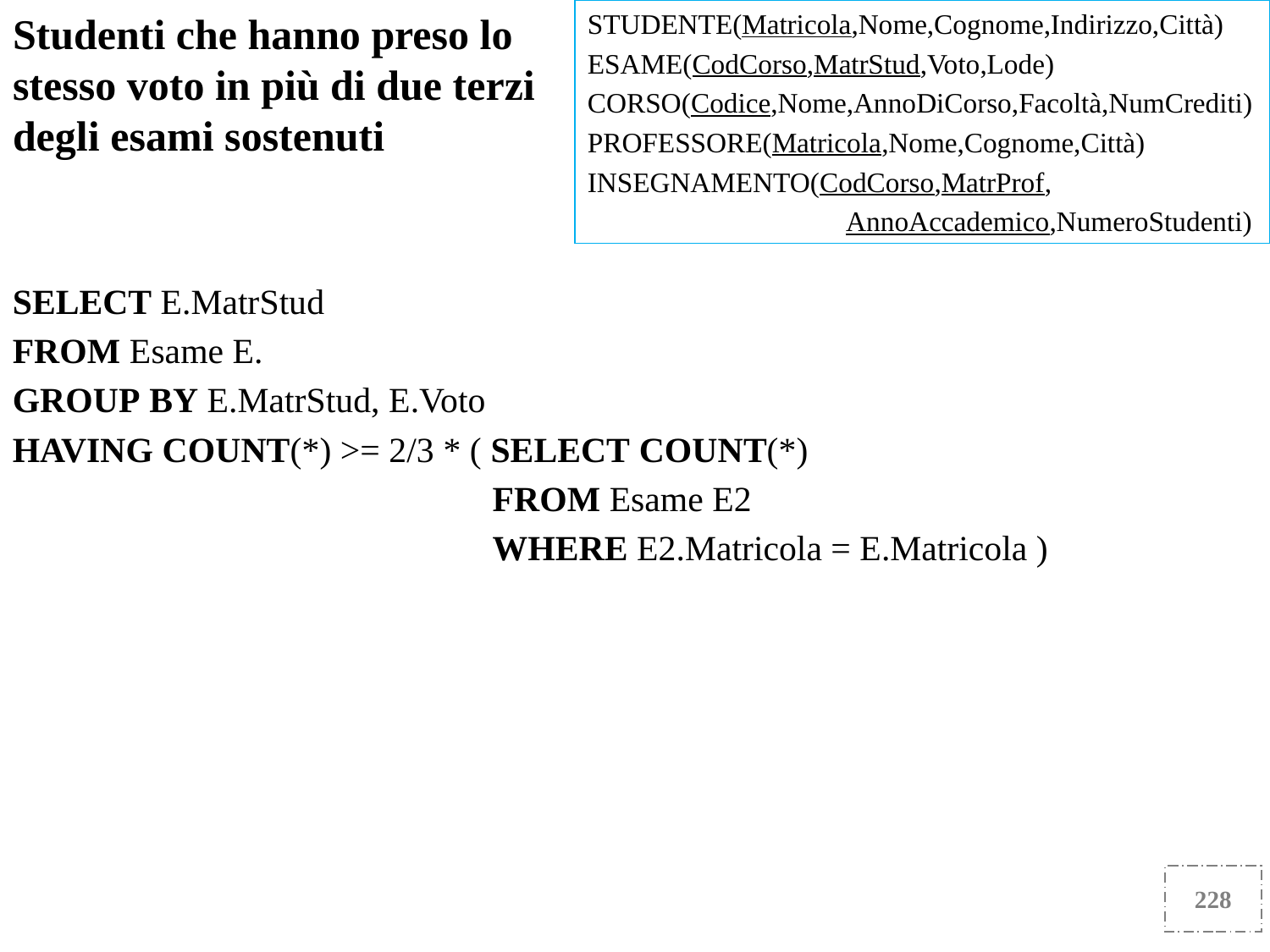

Studenti che hanno preso lo stesso voto in più di due terzi degli esami sostenuti
STUDENTE(Matricola,Nome,Cognome,Indirizzo,Città)
ESAME(CodCorso,MatrStud,Voto,Lode)
CORSO(Codice,Nome,AnnoDiCorso,Facoltà,NumCrediti)
PROFESSORE(Matricola,Nome,Cognome,Città)
INSEGNAMENTO(CodCorso,MatrProf,
                                     AnnoAccademico,NumeroStudenti)
SELECT E.MatrStud
FROM Esame E.
GROUP BY E.MatrStud, E.Voto
HAVING COUNT(*) >= 2/3 * ( SELECT COUNT(*)
                                                      FROM Esame E2
                                                      WHERE E2.Matricola = E.Matricola )
228